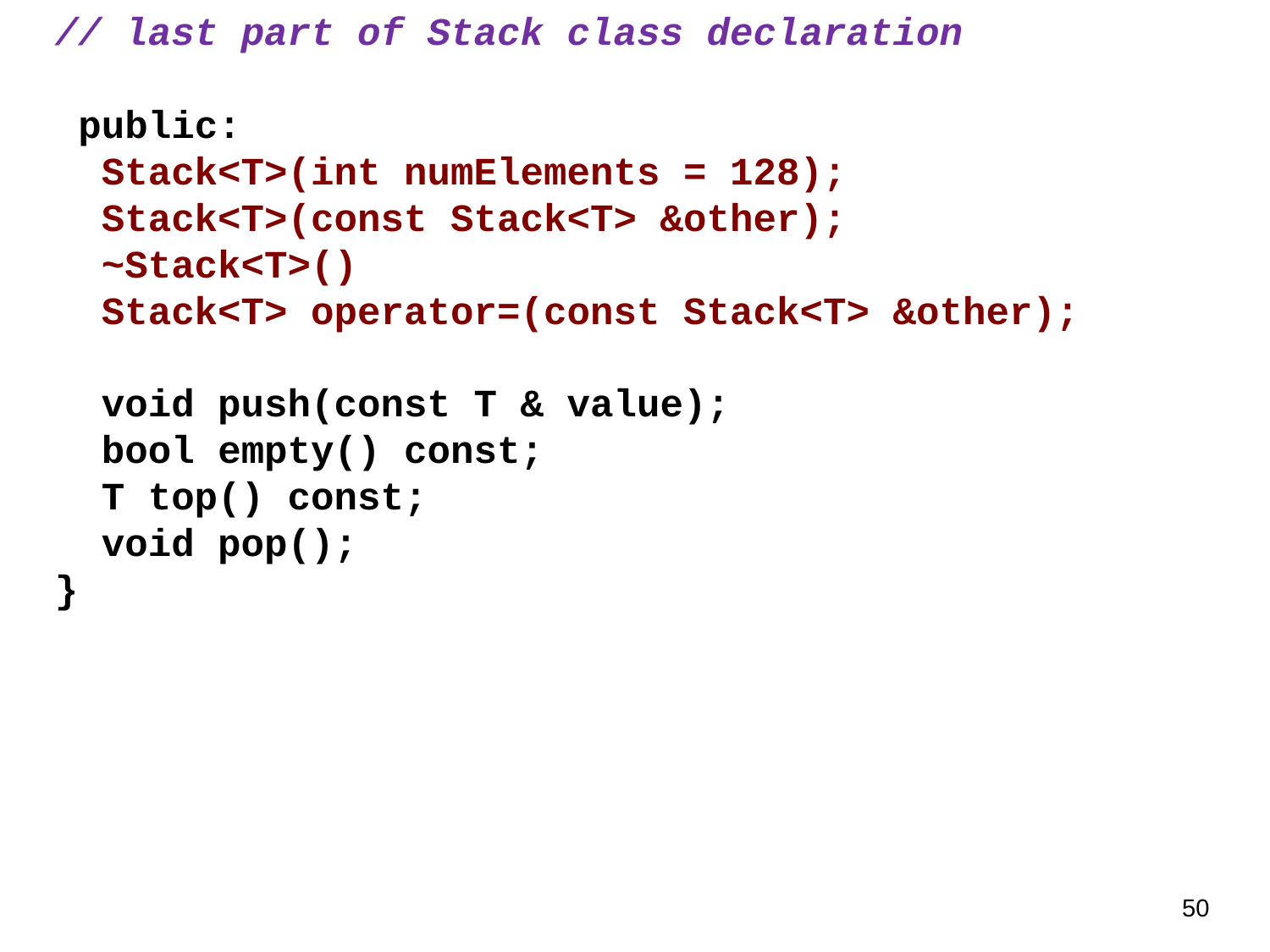

// last part of Stack class declaration

 public:
  Stack<T>(int numElements = 128);
  Stack<T>(const Stack<T> &other);
  ~Stack<T>()
  Stack<T> operator=(const Stack<T> &other);
  void push(const T & value);
  bool empty() const;
  T top() const;
  void pop();
}

50